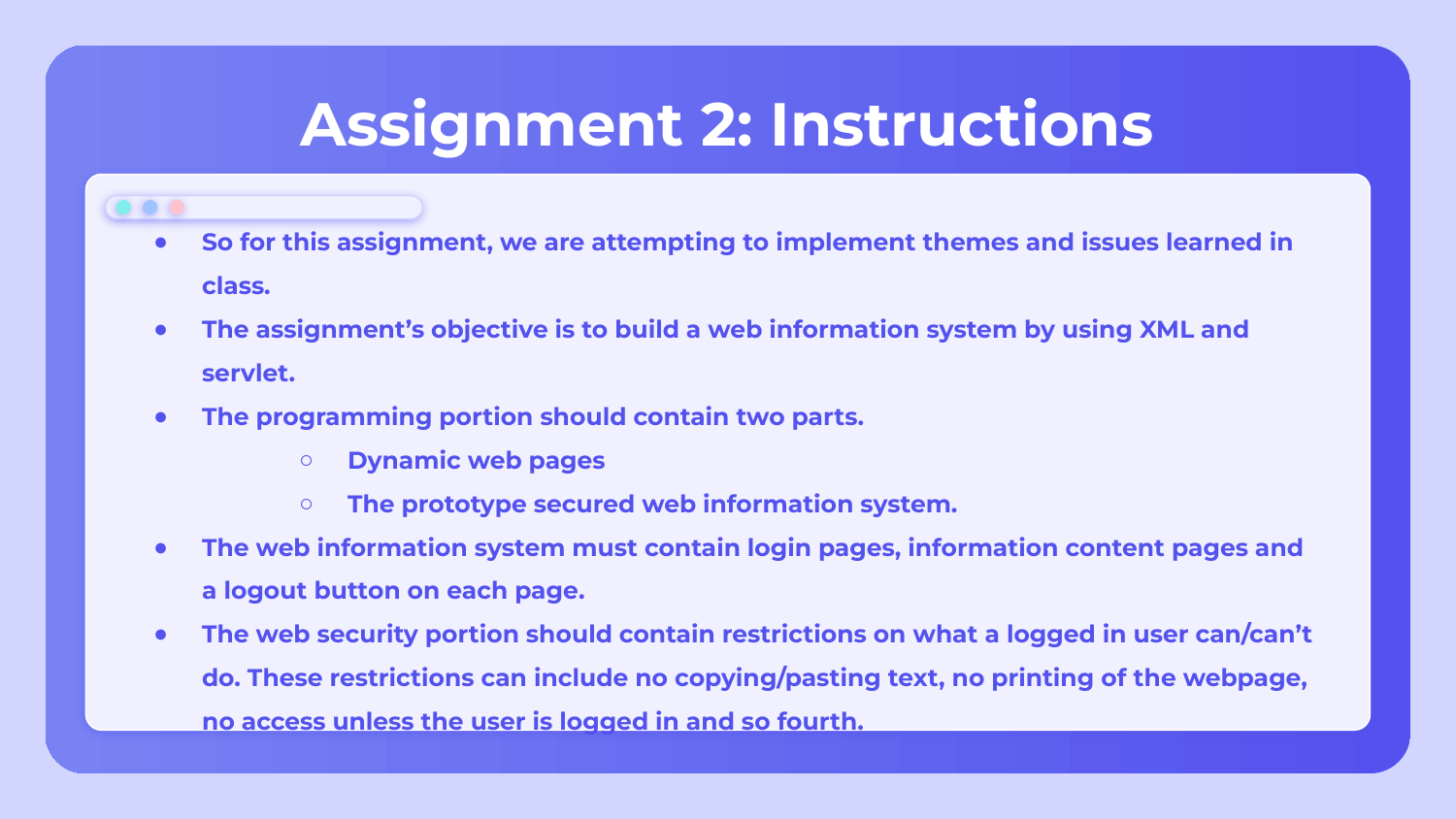

# Assignment 2: Instructions

So for this assignment, we are attempting to implement themes and issues learned in class.
The assignment’s objective is to build a web information system by using XML and servlet.
The programming portion should contain two parts.
Dynamic web pages
The prototype secured web information system.
The web information system must contain login pages, information content pages and a logout button on each page.
The web security portion should contain restrictions on what a logged in user can/can’t do. These restrictions can include no copying/pasting text, no printing of the webpage, no access unless the user is logged in and so fourth.